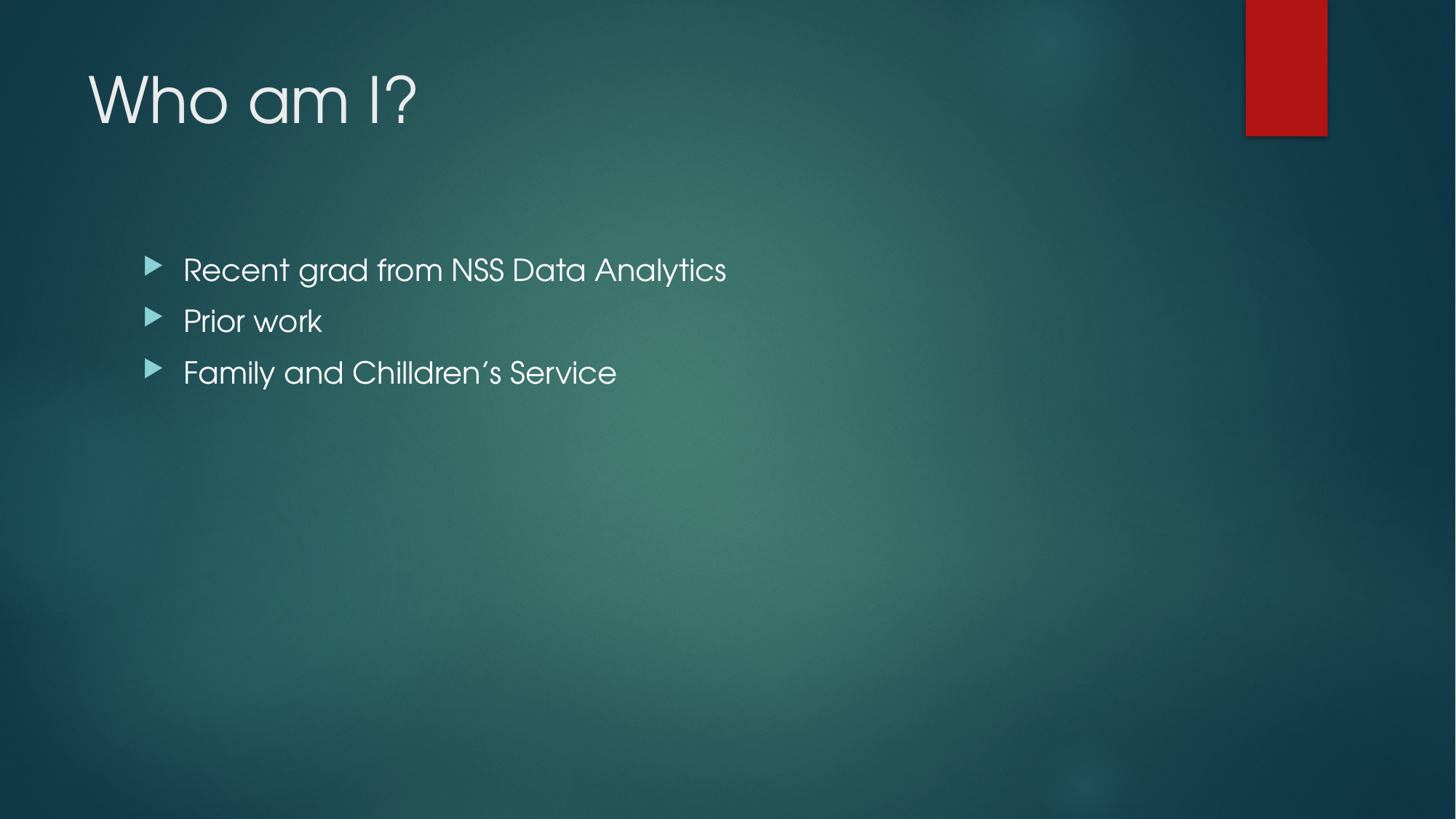

# Who am I?
Recent grad from NSS Data Analytics
Prior work
Family and Chilldren’s Service